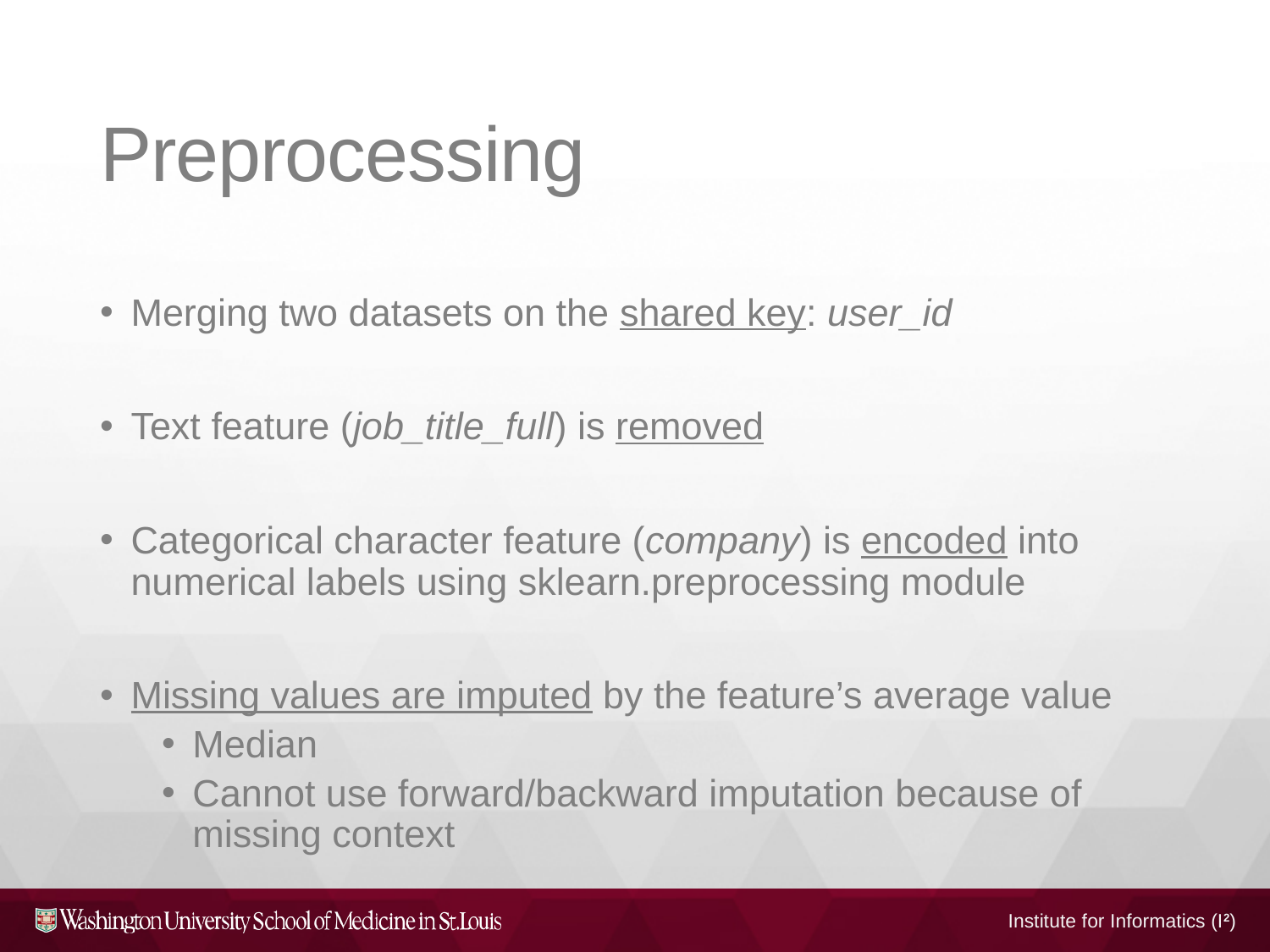

# Preprocessing
Merging two datasets on the shared key: user_id

Text feature (job_title_full) is removed

Categorical character feature (company) is encoded into numerical labels using sklearn.preprocessing module

Missing values are imputed by the feature’s average value
Median
Cannot use forward/backward imputation because of missing context